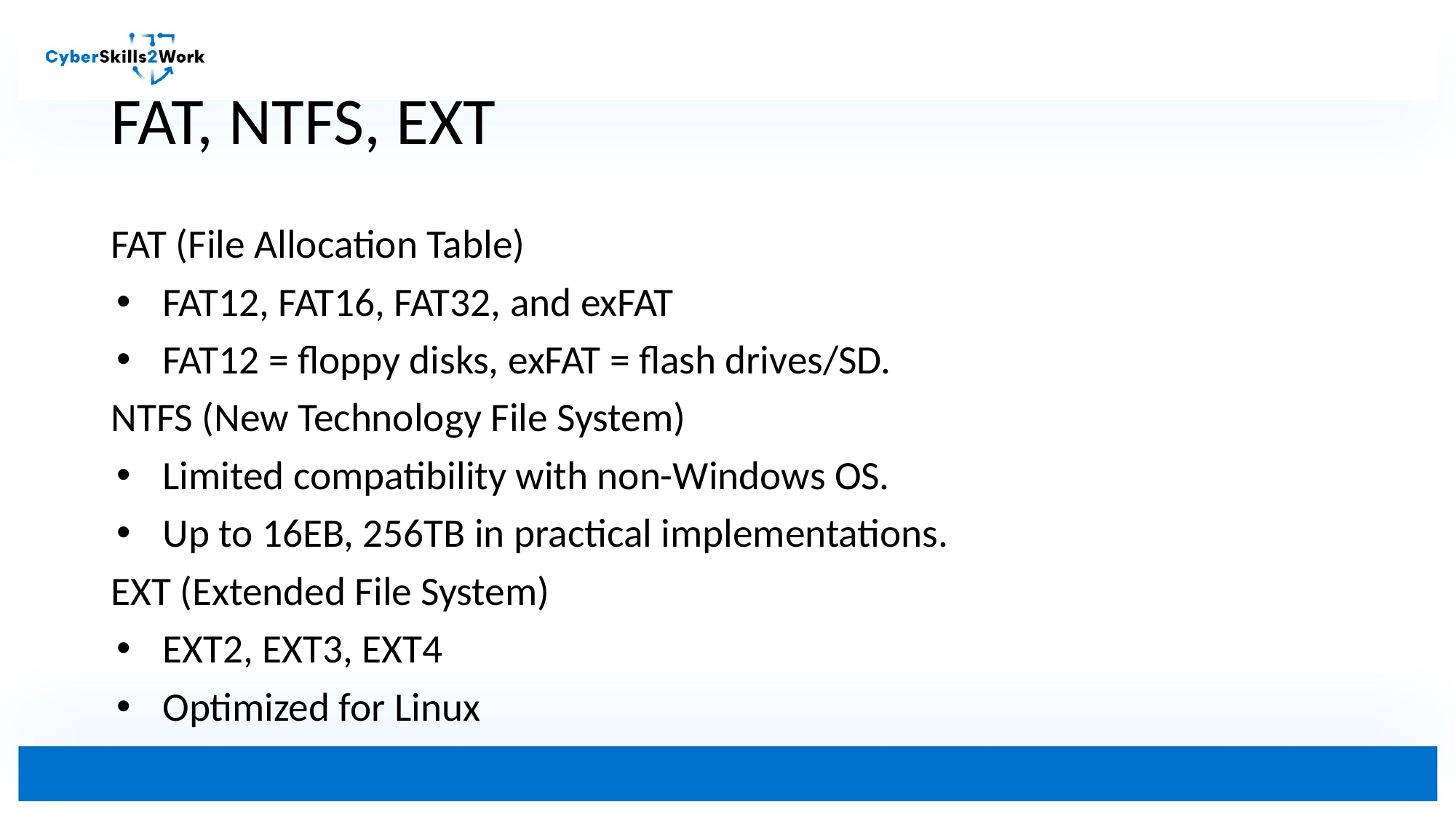

# FAT, NTFS, EXT
FAT (File Allocation Table)
FAT12, FAT16, FAT32, and exFAT
FAT12 = floppy disks, exFAT = flash drives/SD.
NTFS (New Technology File System)
Limited compatibility with non-Windows OS.
Up to 16EB, 256TB in practical implementations.
EXT (Extended File System)
EXT2, EXT3, EXT4
Optimized for Linux